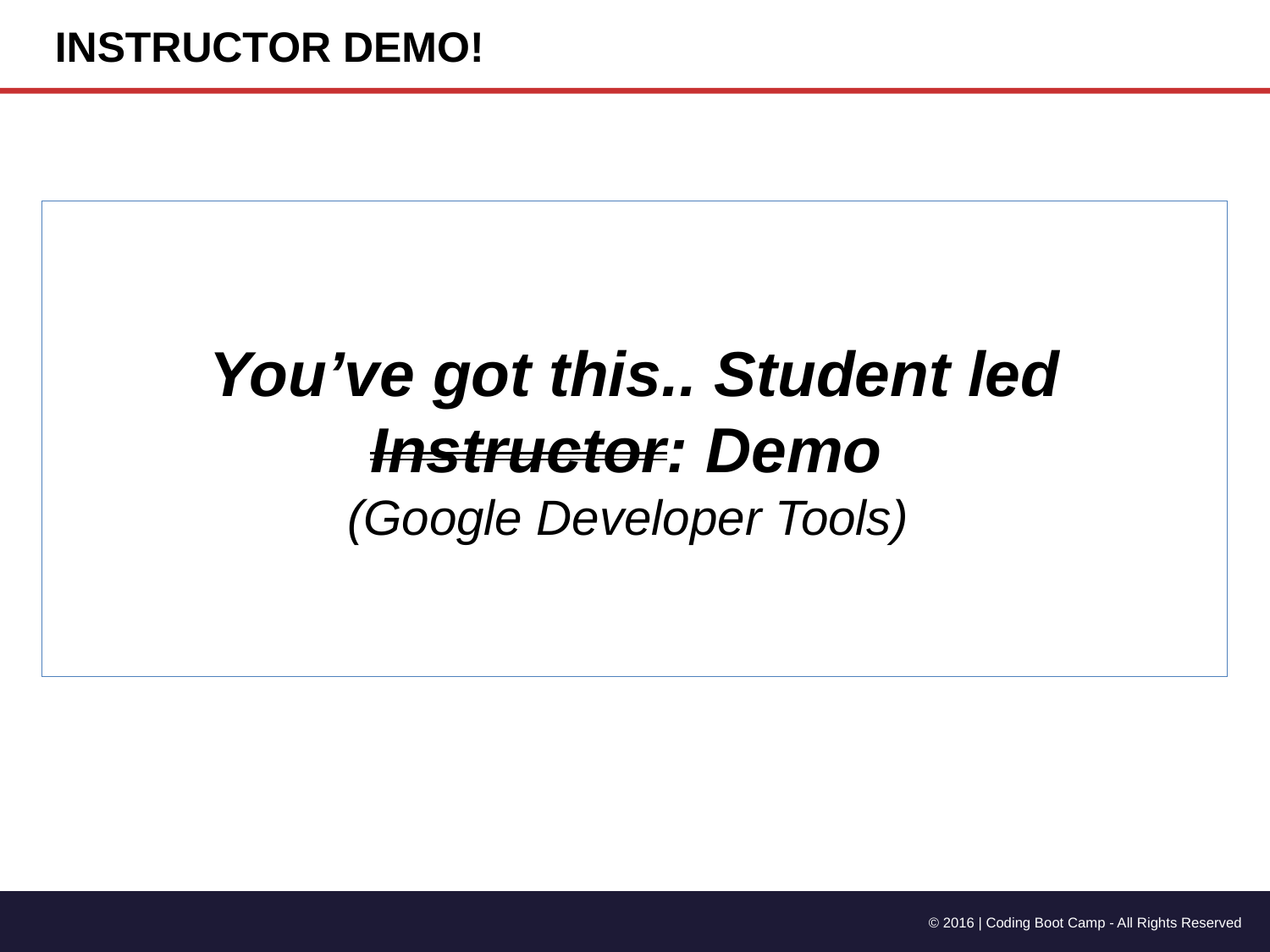

INSTRUCTOR DEMO!
You’ve got this.. Student led
Instructor: Demo
(Google Developer Tools)